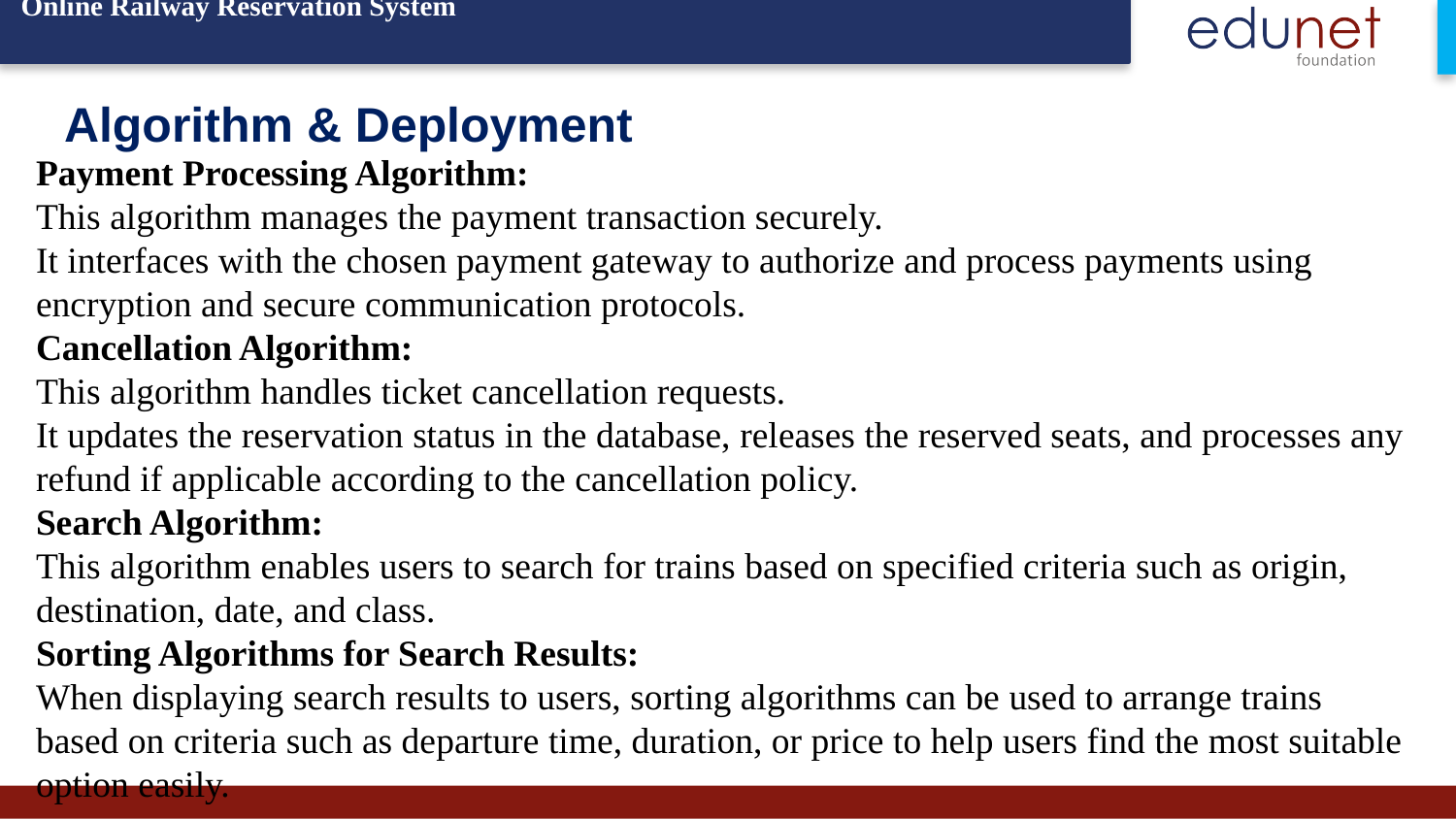

Online Railway Reservation System

# Algorithm & Deployment
Payment Processing Algorithm:
This algorithm manages the payment transaction securely.
It interfaces with the chosen payment gateway to authorize and process payments using encryption and secure communication protocols.
Cancellation Algorithm:
This algorithm handles ticket cancellation requests.
It updates the reservation status in the database, releases the reserved seats, and processes any refund if applicable according to the cancellation policy.
Search Algorithm:
This algorithm enables users to search for trains based on specified criteria such as origin, destination, date, and class.
Sorting Algorithms for Search Results:
When displaying search results to users, sorting algorithms can be used to arrange trains based on criteria such as departure time, duration, or price to help users find the most suitable option easily.